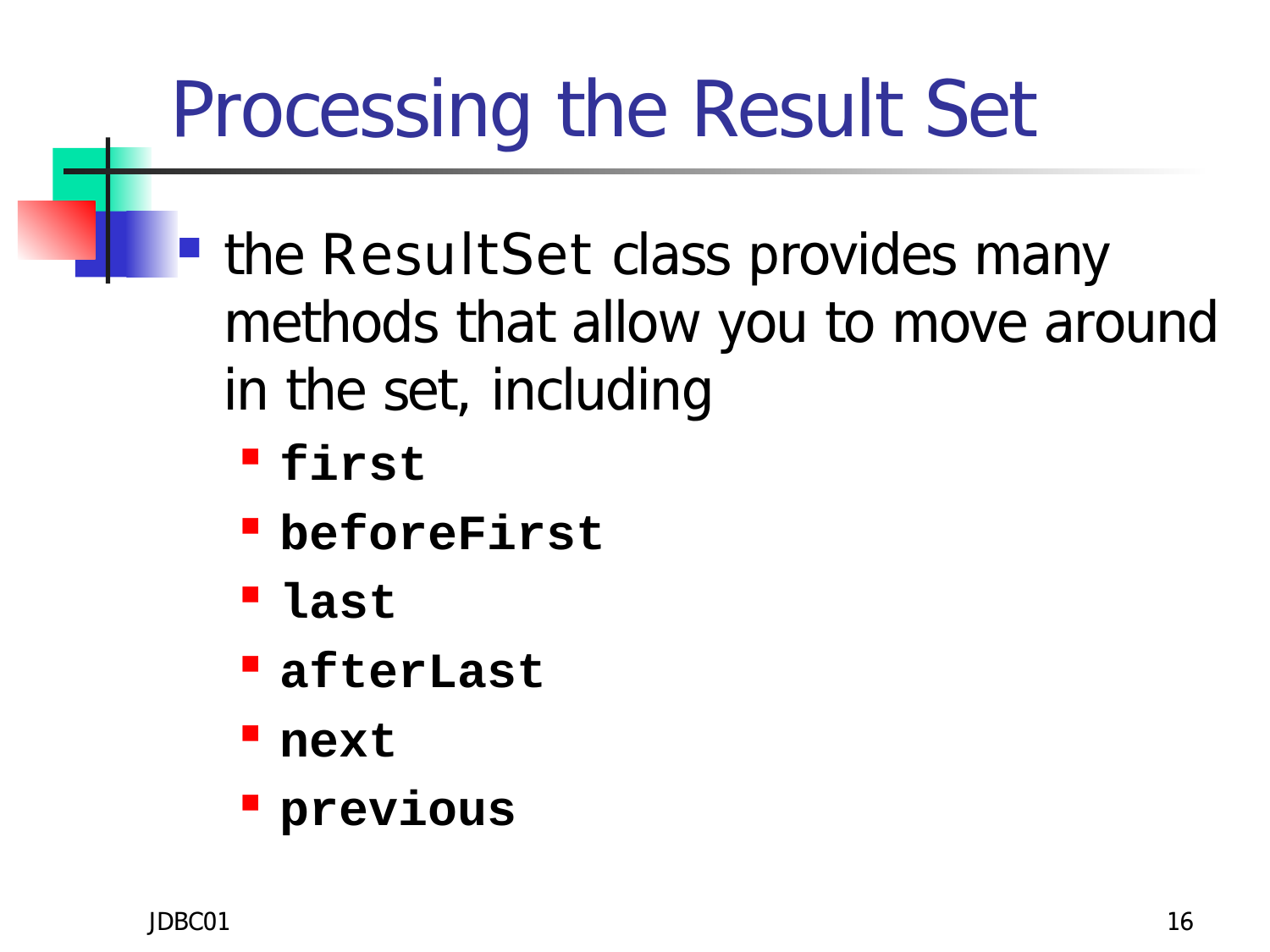

# Processing the Result Set
the ResultSet class provides many methods that allow you to move around in the set, including
first
beforeFirst
last
afterLast
next
previous
JDBC01
16